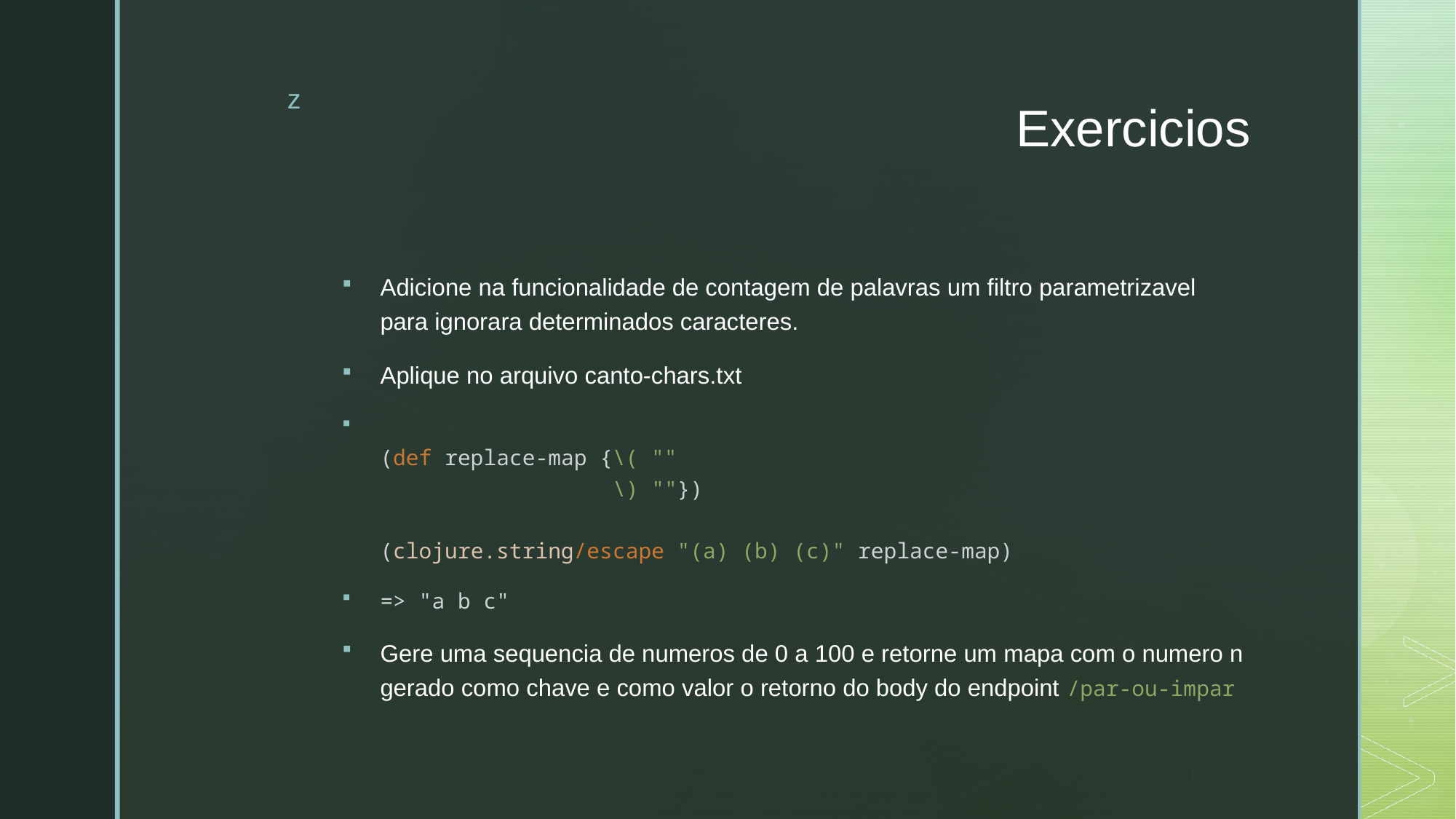

# Exercicios
Adicione na funcionalidade de contagem de palavras um filtro parametrizavel para ignorara determinados caracteres.
Aplique no arquivo canto-chars.txt
(def replace-map {\( ""
                  \) ""})
(clojure.string/escape "(a) (b) (c)" replace-map)
=> "a b c"
Gere uma sequencia de numeros de 0 a 100 e retorne um mapa com o numero n gerado como chave e como valor o retorno do body do endpoint /par-ou-impar